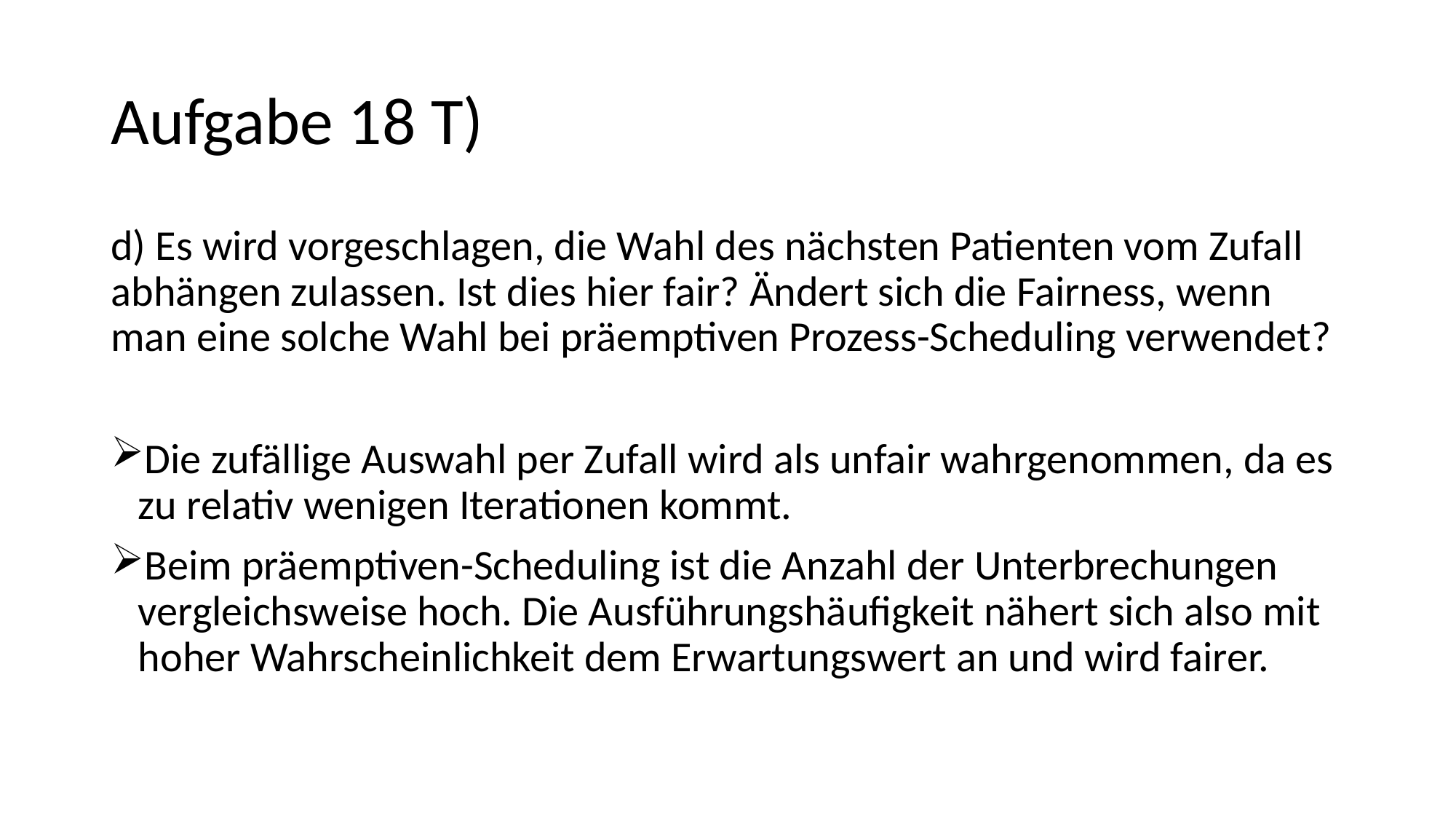

# Aufgabe 18 T)
d) Es wird vorgeschlagen, die Wahl des nächsten Patienten vom Zufall abhängen zulassen. Ist dies hier fair? Ändert sich die Fairness, wenn man eine solche Wahl bei präemptiven Prozess-Scheduling verwendet?

Die zufällige Auswahl per Zufall wird als unfair wahrgenommen, da es zu relativ wenigen Iterationen kommt.
Beim präemptiven-Scheduling ist die Anzahl der Unterbrechungen vergleichsweise hoch. Die Ausführungshäufigkeit nähert sich also mit hoher Wahrscheinlichkeit dem Erwartungswert an und wird fairer.